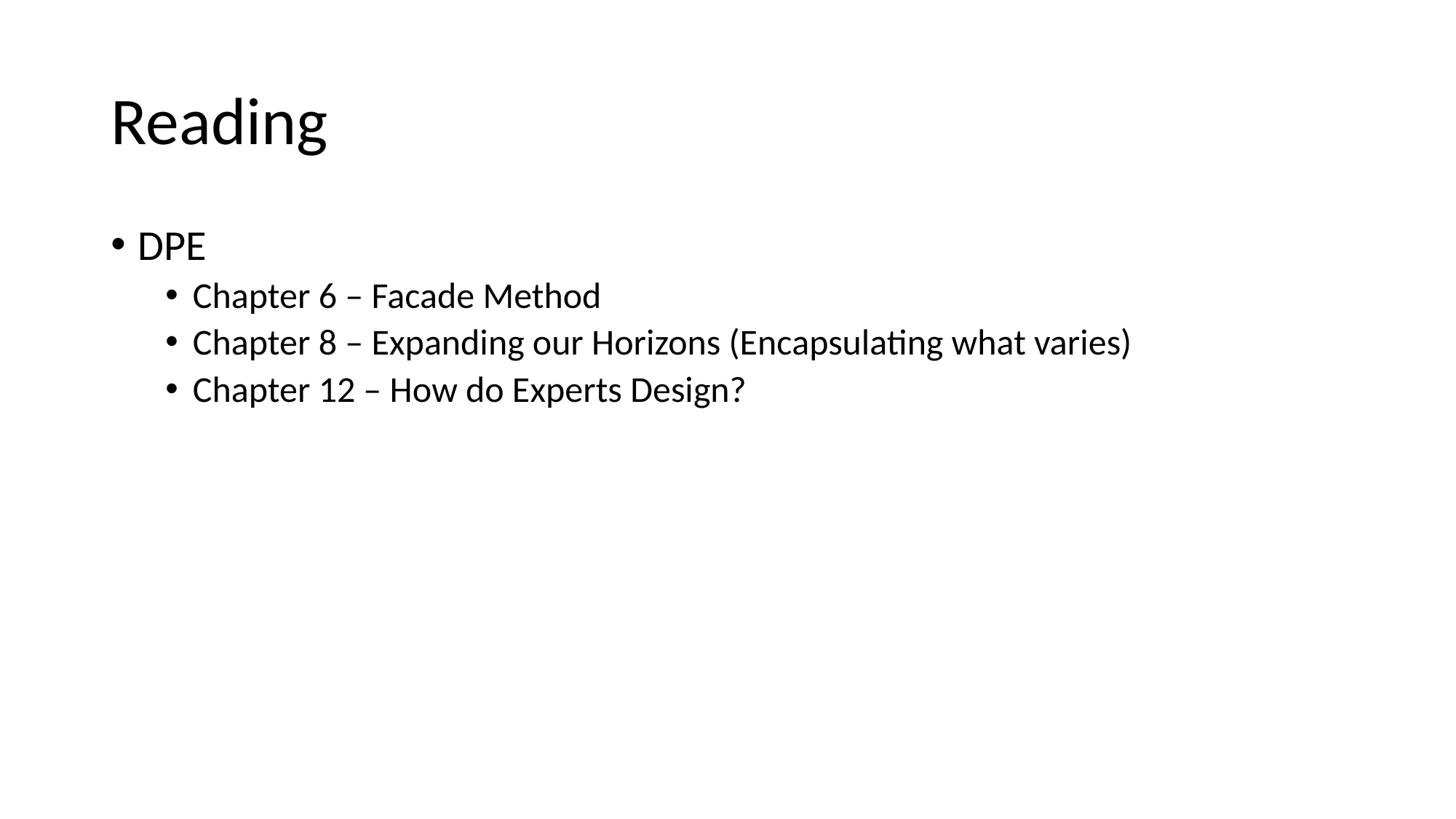

# Reading
DPE
Chapter 6 – Facade Method
Chapter 8 – Expanding our Horizons (Encapsulating what varies)
Chapter 12 – How do Experts Design?